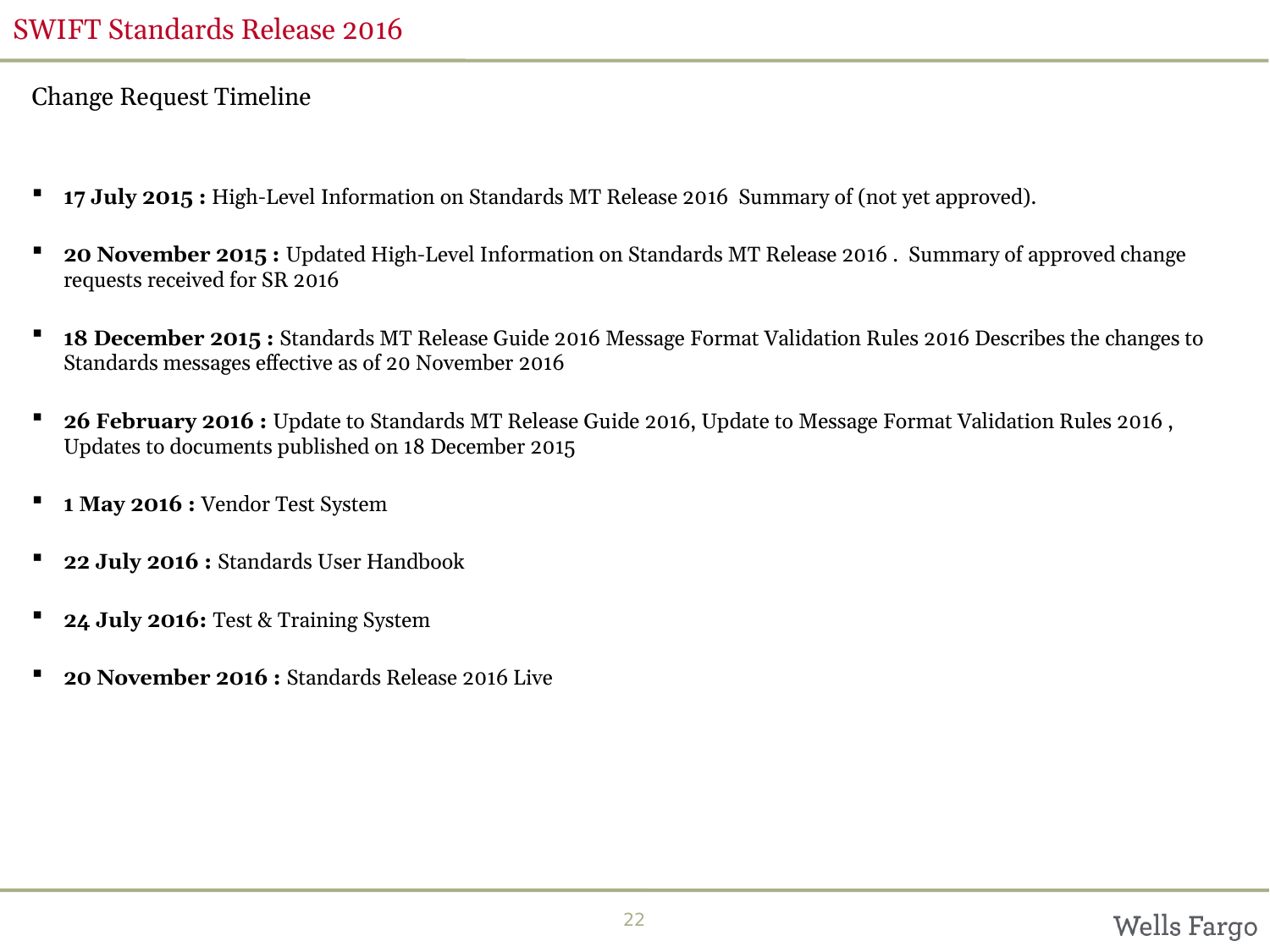

# SWIFT Standards Release 2016
Change Request Timeline

17 July 2015 : High-Level Information on Standards MT Release 2016  Summary of (not yet approved).

20 November 2015 : Updated High-Level Information on Standards MT Release 2016 .  Summary of approved change requests received for SR 2016

18 December 2015 : Standards MT Release Guide 2016 Message Format Validation Rules 2016 Describes the changes to Standards messages effective as of 20 November 2016

26 February 2016 : Update to Standards MT Release Guide 2016, Update to Message Format Validation Rules 2016 ,  Updates to documents published on 18 December 2015

1 May 2016 : Vendor Test System

22 July 2016 : Standards User Handbook

24 July 2016: Test & Training System

20 November 2016 : Standards Release 2016 Live
22